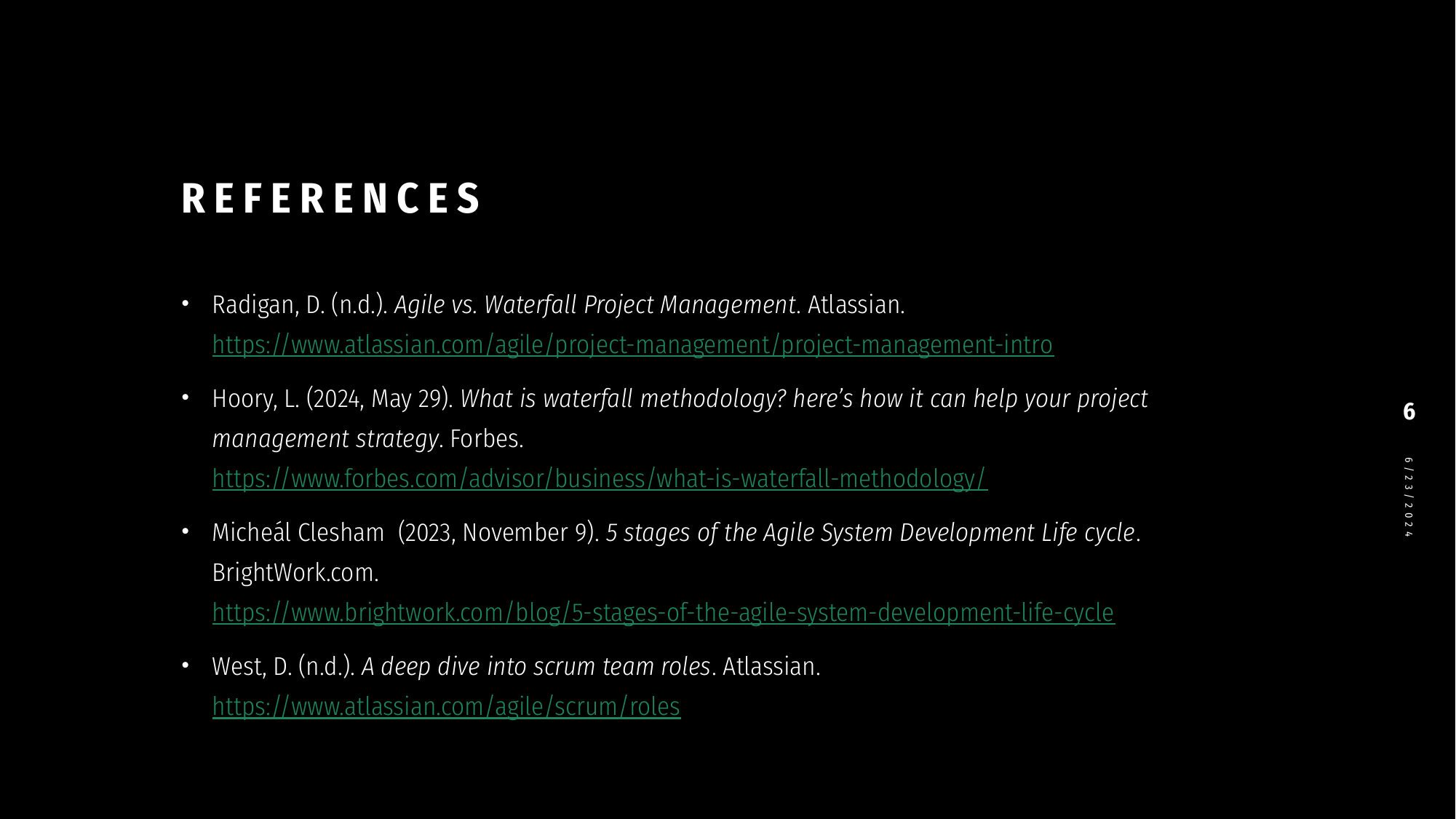

# references

Radigan, D. (n.d.). Agile vs. Waterfall Project Management. Atlassian. https://www.atlassian.com/agile/project-management/project-management-intro
Hoory, L. (2024, May 29). What is waterfall methodology? here’s how it can help your project management strategy. Forbes. https://www.forbes.com/advisor/business/what-is-waterfall-methodology/
Micheál Clesham  (2023, November 9). 5 stages of the Agile System Development Life cycle. BrightWork.com. https://www.brightwork.com/blog/5-stages-of-the-agile-system-development-life-cycle
West, D. (n.d.). A deep dive into scrum team roles. Atlassian. https://www.atlassian.com/agile/scrum/roles

6
6/23/2024